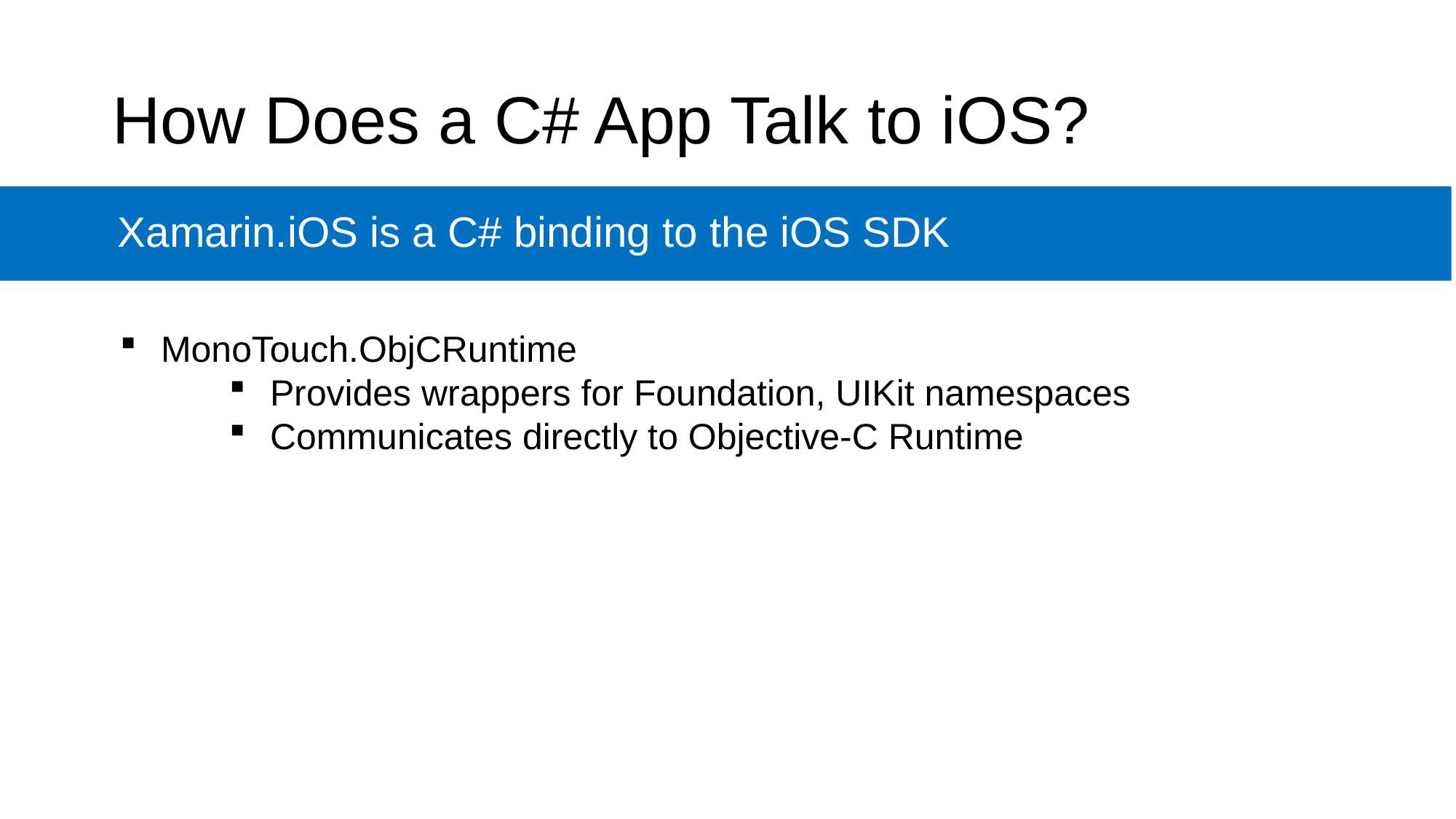

# How Does a C# App Talk to iOS?

Xamarin.iOS is a C# binding to the iOS SDK
MonoTouch.ObjCRuntime
Provides wrappers for Foundation, UIKit namespaces
Communicates directly to Objective-C Runtime